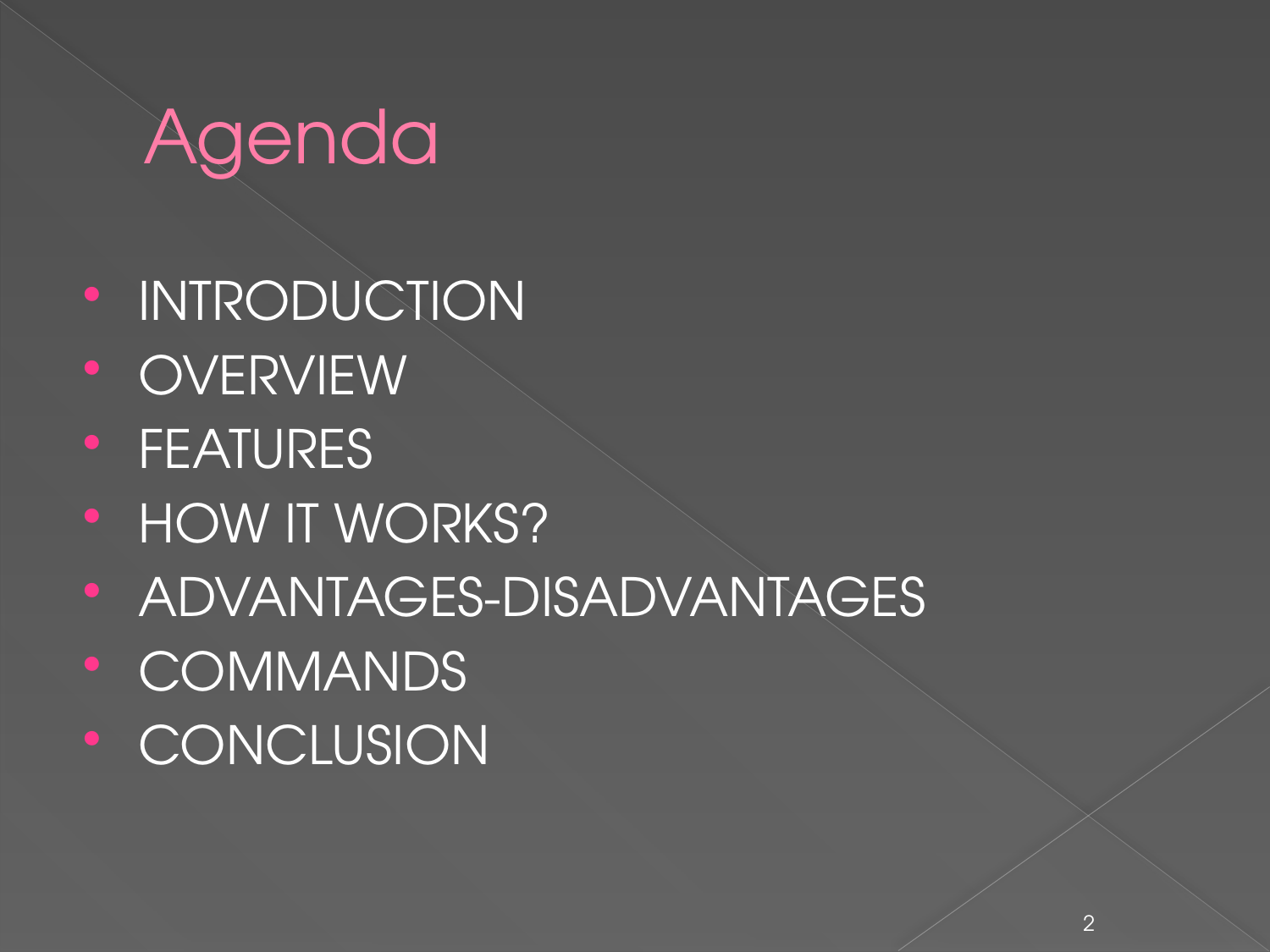

# Agenda
INTRODUCTION
OVERVIEW
FEATURES
HOW IT WORKS?
ADVANTAGES-DISADVANTAGES
COMMANDS
CONCLUSION
2